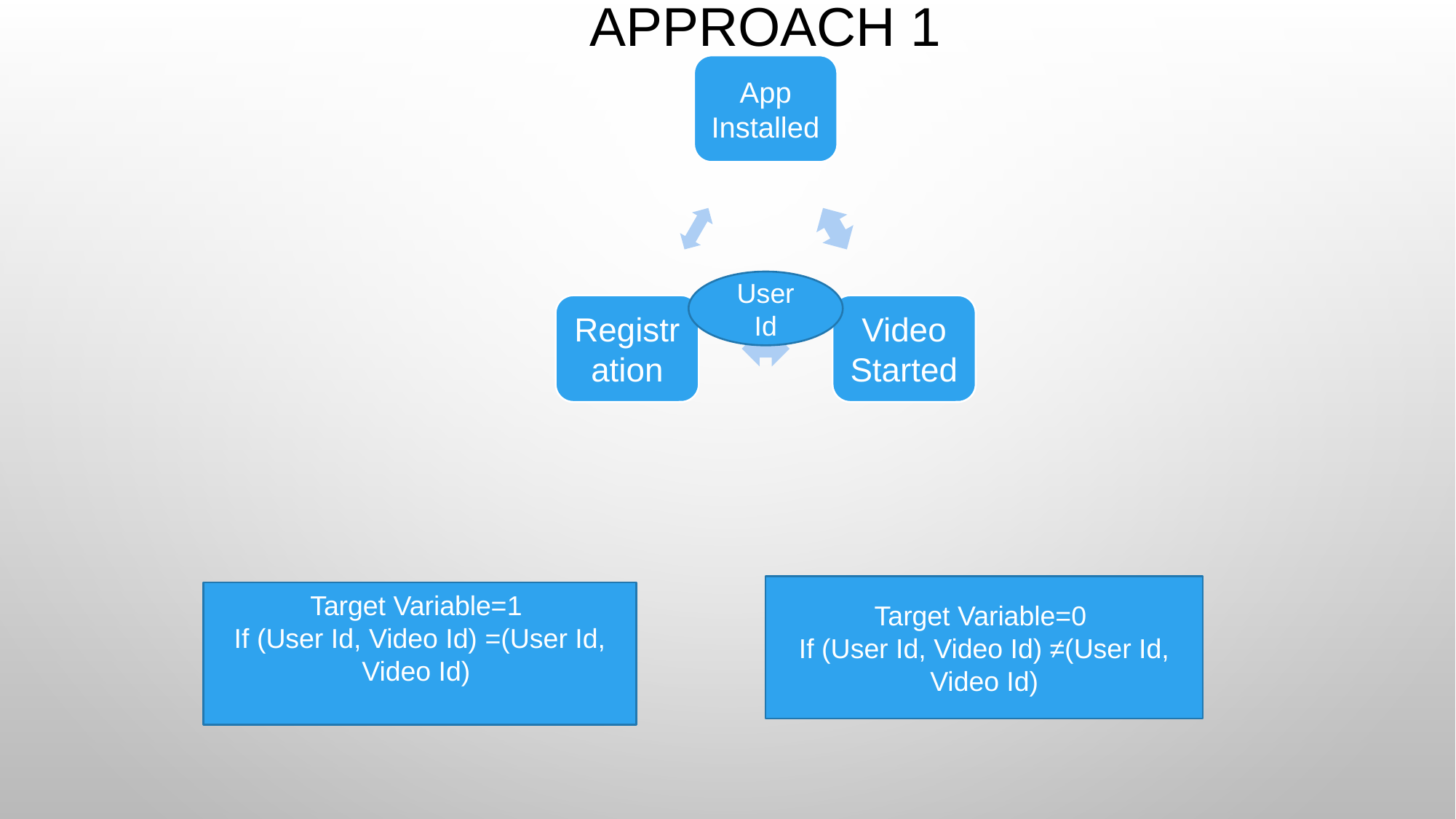

# Approach 1
App Installed
Video Started
Registration
User Id
Target Variable=0
If (User Id, Video Id) ≠(User Id, Video Id)
Target Variable=1
If (User Id, Video Id) =(User Id, Video Id)